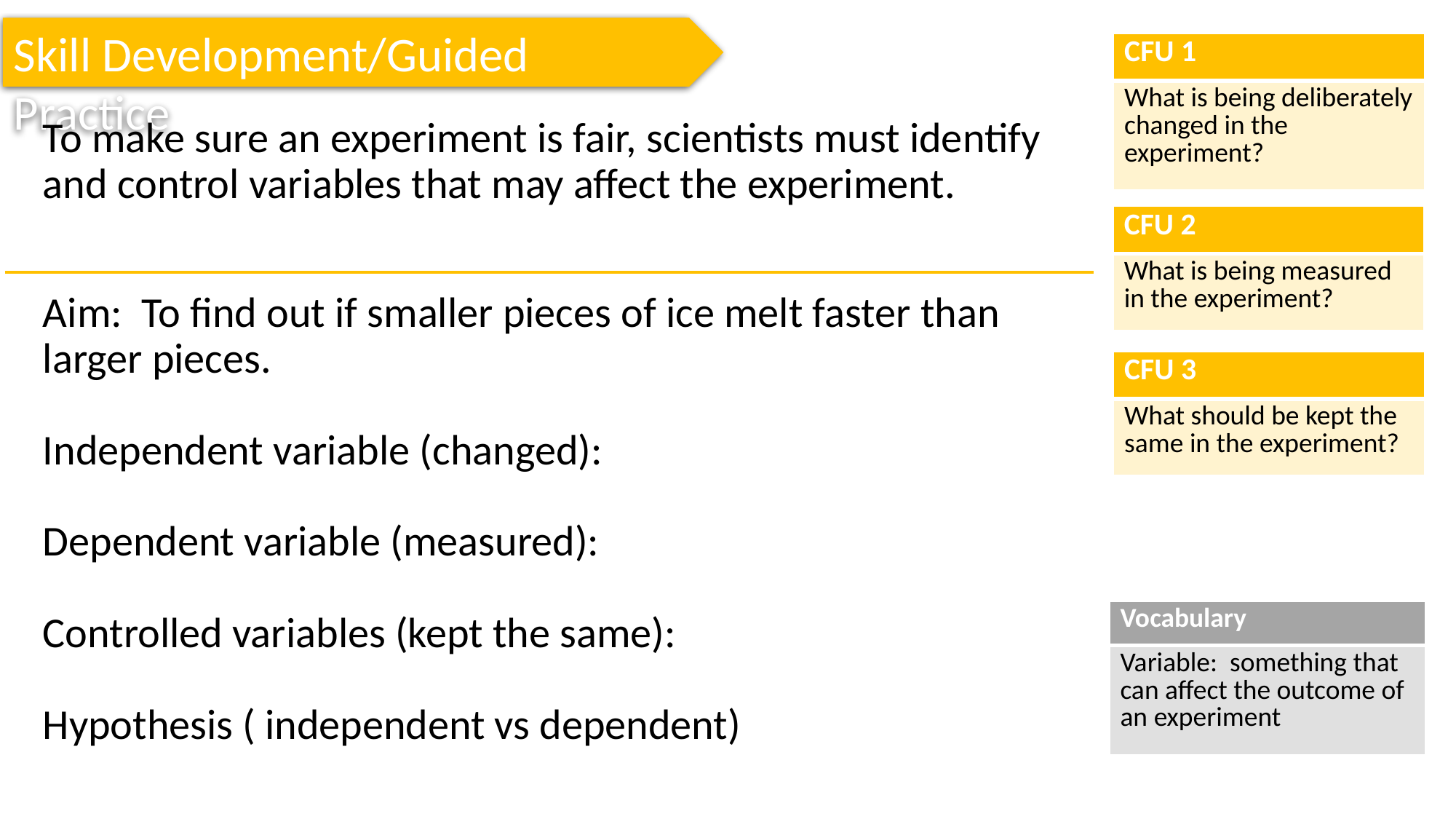

Skill Development/Guided Practice
| CFU 1 |
| --- |
| What is being deliberately changed in the experiment? |
To make sure an experiment is fair, scientists must identify and control variables that may affect the experiment.
| CFU 2 |
| --- |
| What is being measured in the experiment? |
Aim:  To find out if smaller pieces of ice melt faster than larger pieces.

Independent variable (changed):

Dependent variable (measured):

Controlled variables (kept the same):

Hypothesis ( independent vs dependent)
| CFU 3 |
| --- |
| What should be kept the same in the experiment? |
| Vocabulary |
| --- |
| Variable: something that can affect the outcome of an experiment |